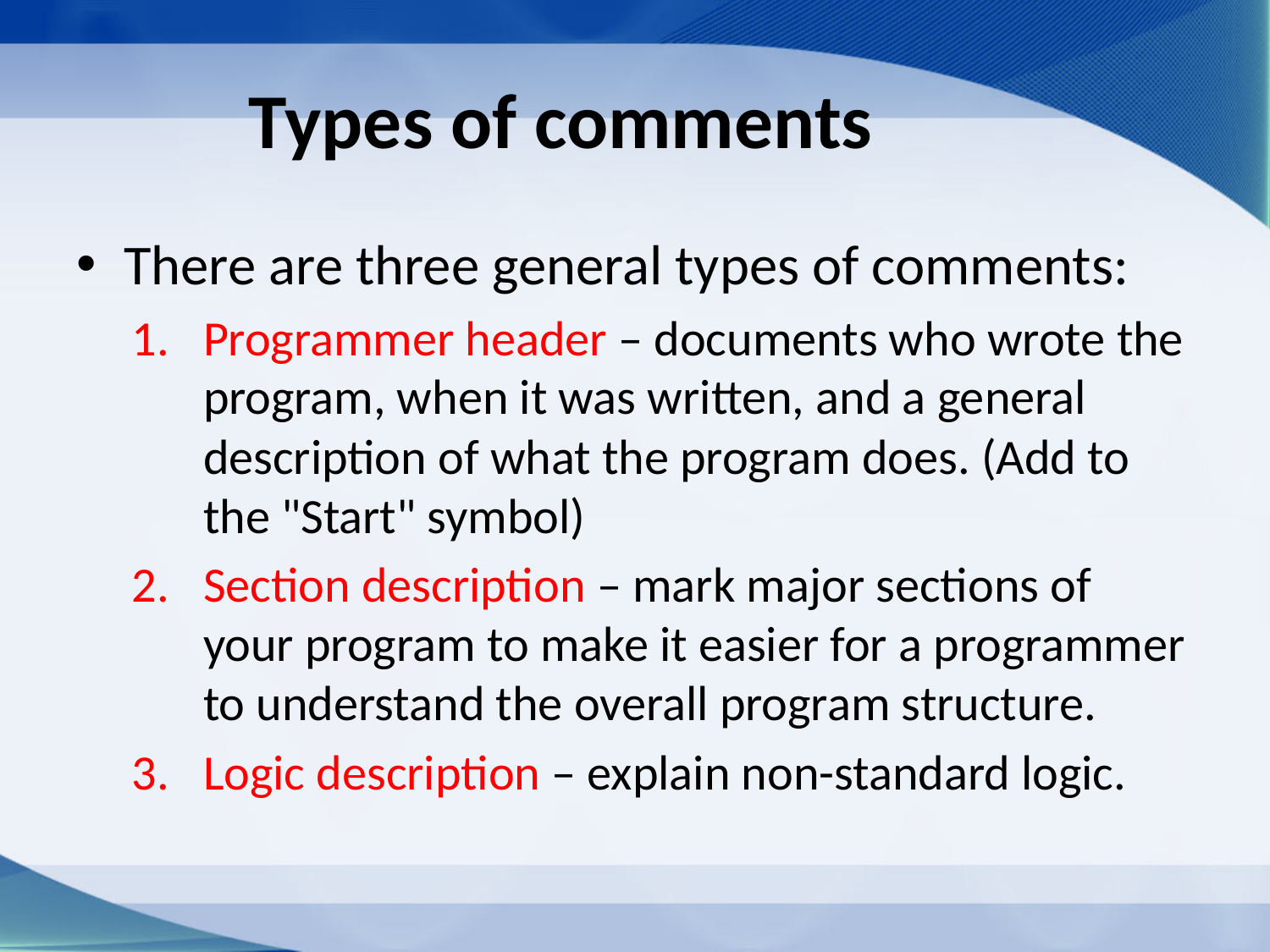

# Types of comments
There are three general types of comments:
Programmer header – documents who wrote the program, when it was written, and a general description of what the program does. (Add to the "Start" symbol)
Section description – mark major sections of your program to make it easier for a programmer to understand the overall program structure.
Logic description – explain non-standard logic.